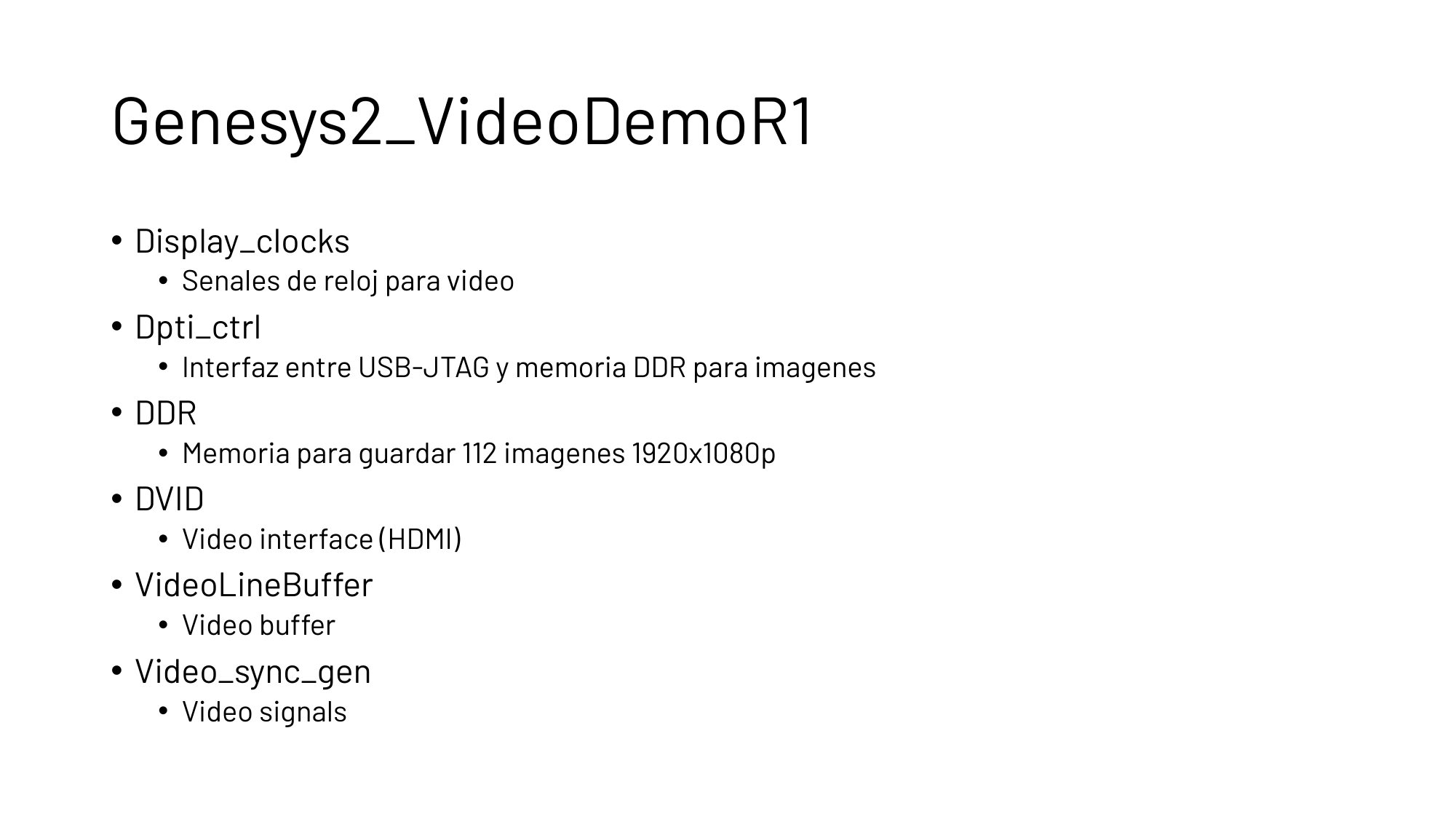

# Genesys2_VideoDemoR1
Display_clocks
Senales de reloj para video
Dpti_ctrl
Interfaz entre USB-JTAG y memoria DDR para imagenes
DDR
Memoria para guardar 112 imagenes 1920x1080p
DVID
Video interface (HDMI)
VideoLineBuffer
Video buffer
Video_sync_gen
Video signals